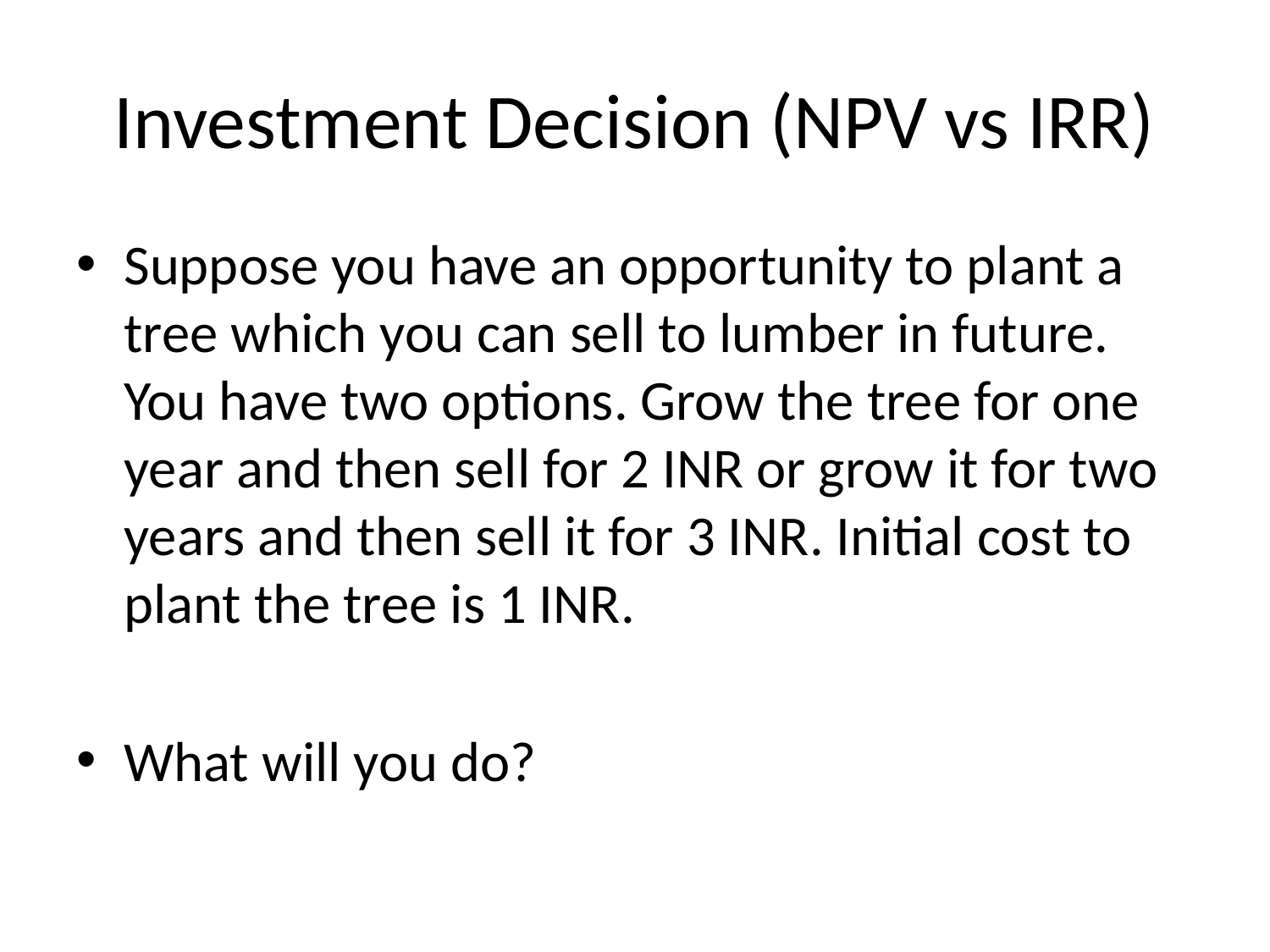

# Investment Decision (NPV vs IRR)
Suppose you have an opportunity to plant a tree which you can sell to lumber in future. You have two options. Grow the tree for one year and then sell for 2 INR or grow it for two years and then sell it for 3 INR. Initial cost to plant the tree is 1 INR.

What will you do?